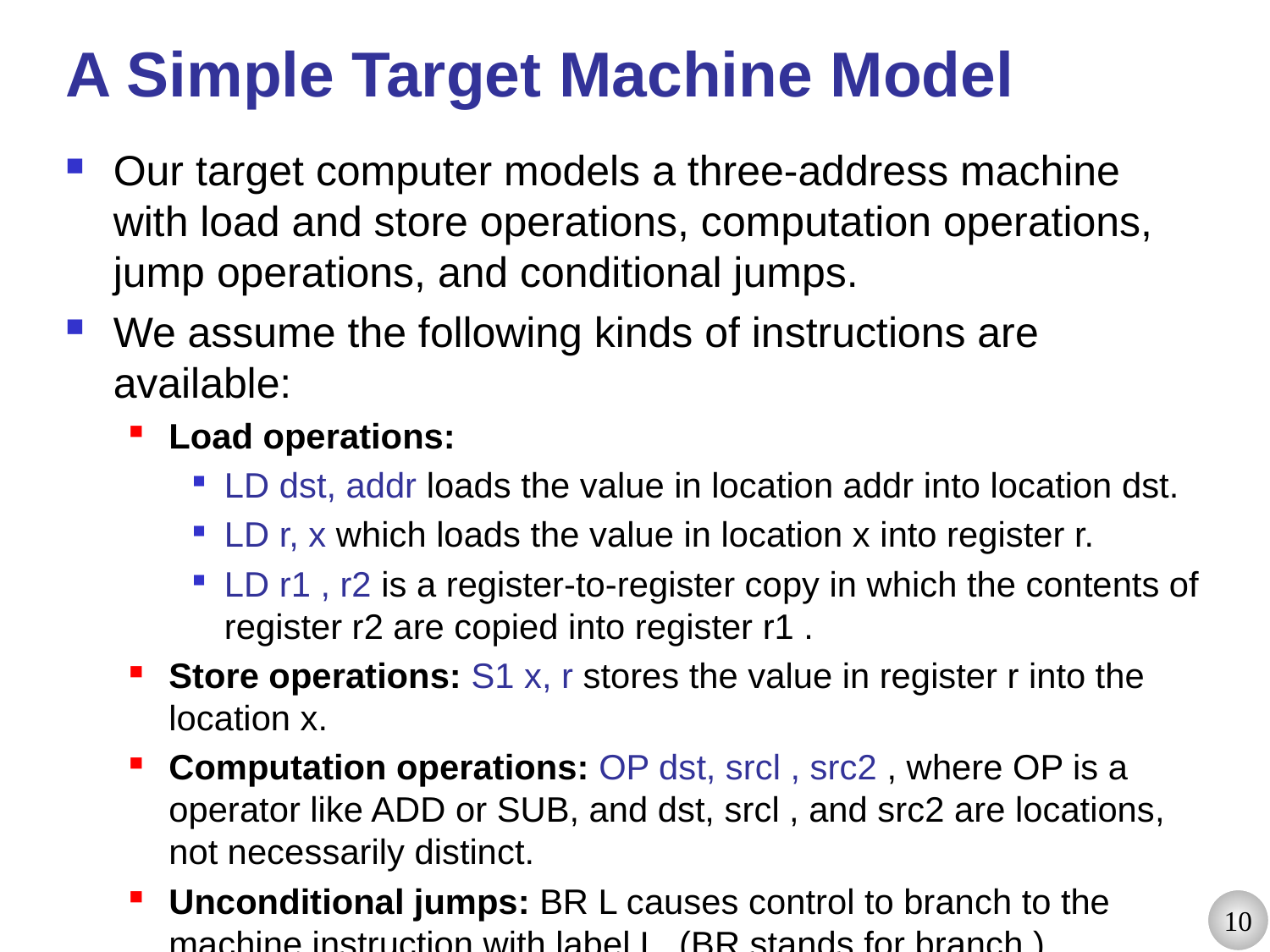

# A Simple Target Machine Model
Our target computer models a three-address machine with load and store operations, computation operations, jump operations, and conditional jumps.
We assume the following kinds of instructions are available:
Load operations:
LD dst, addr loads the value in location addr into location dst.
LD r, x which loads the value in location x into register r.
LD r1 , r2 is a register-to-register copy in which the contents of register r2 are copied into register r1 .
Store operations: S1 x, r stores the value in register r into the location x.
Computation operations: OP dst, srcl , src2 , where OP is a operator like ADD or SUB, and dst, srcl , and src2 are locations, not necessarily distinct.
Unconditional jumps: BR L causes control to branch to the machine instruction with label L. (BR stands for branch.)
Conditional jumps: Bcond r, L, where r is a register, L is a label, and cond stands for any of the common tests on values in the register r.